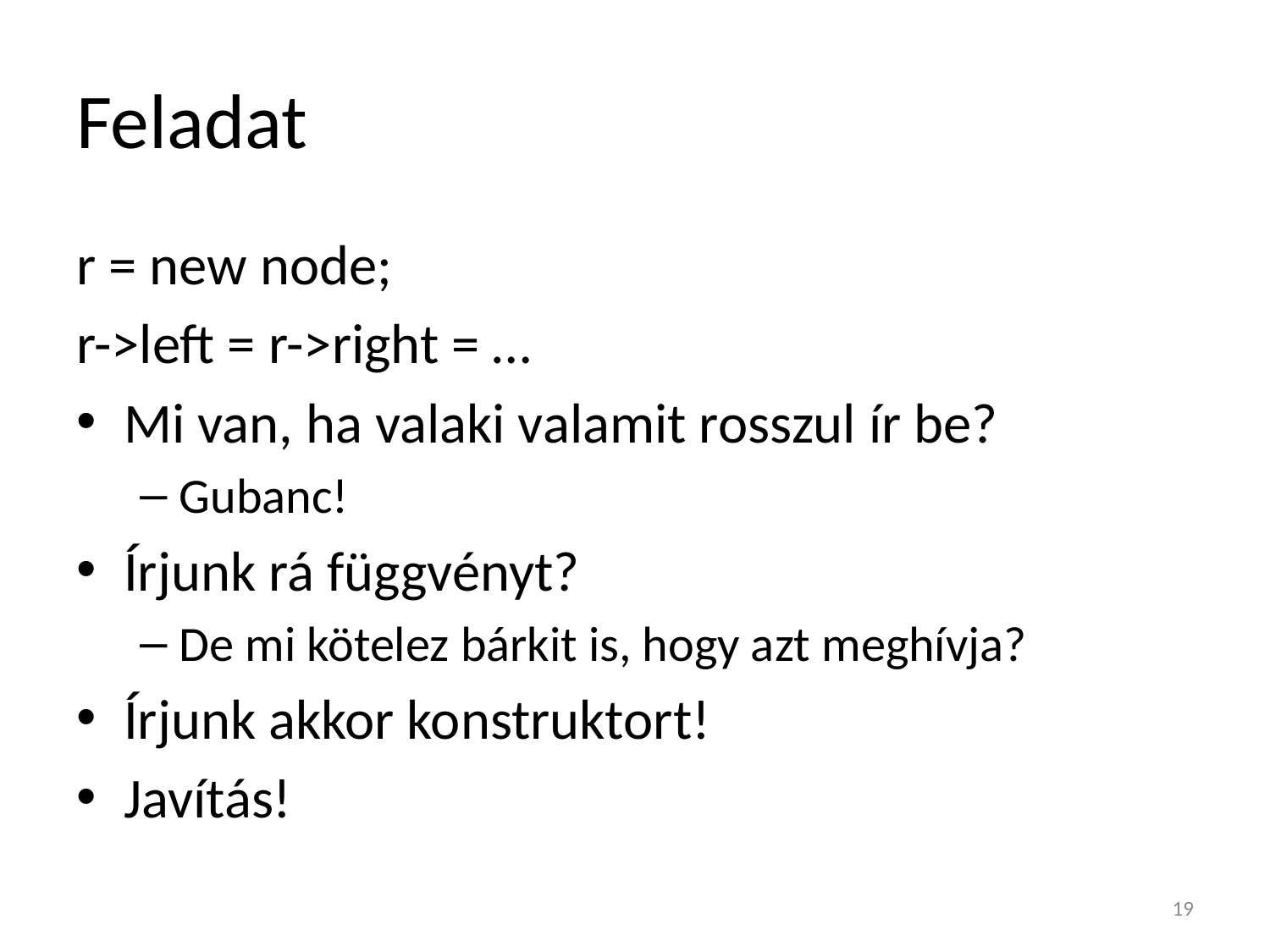

# Feladat
r = new node;
r->left = r->right = …
Mi van, ha valaki valamit rosszul ír be?
Gubanc!
Írjunk rá függvényt?
De mi kötelez bárkit is, hogy azt meghívja?
Írjunk akkor konstruktort!
Javítás!
19